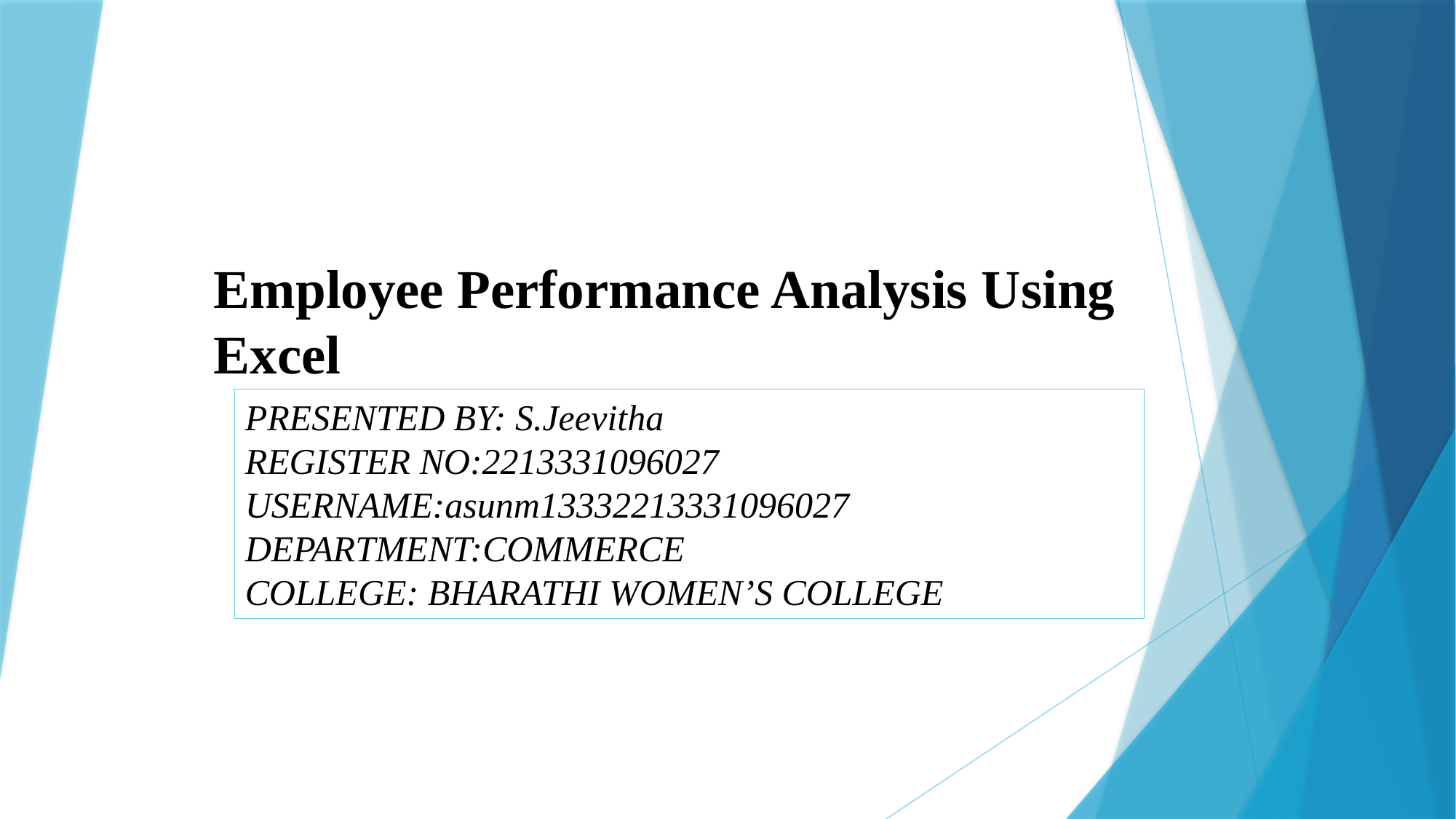

# Employee Performance Analysis Using Excel
PRESENTED BY: S.Jeevitha
REGISTER NO:2213331096027
USERNAME:asunm13332213331096027
DEPARTMENT:COMMERCE
COLLEGE: BHARATHI WOMEN’S COLLEGE